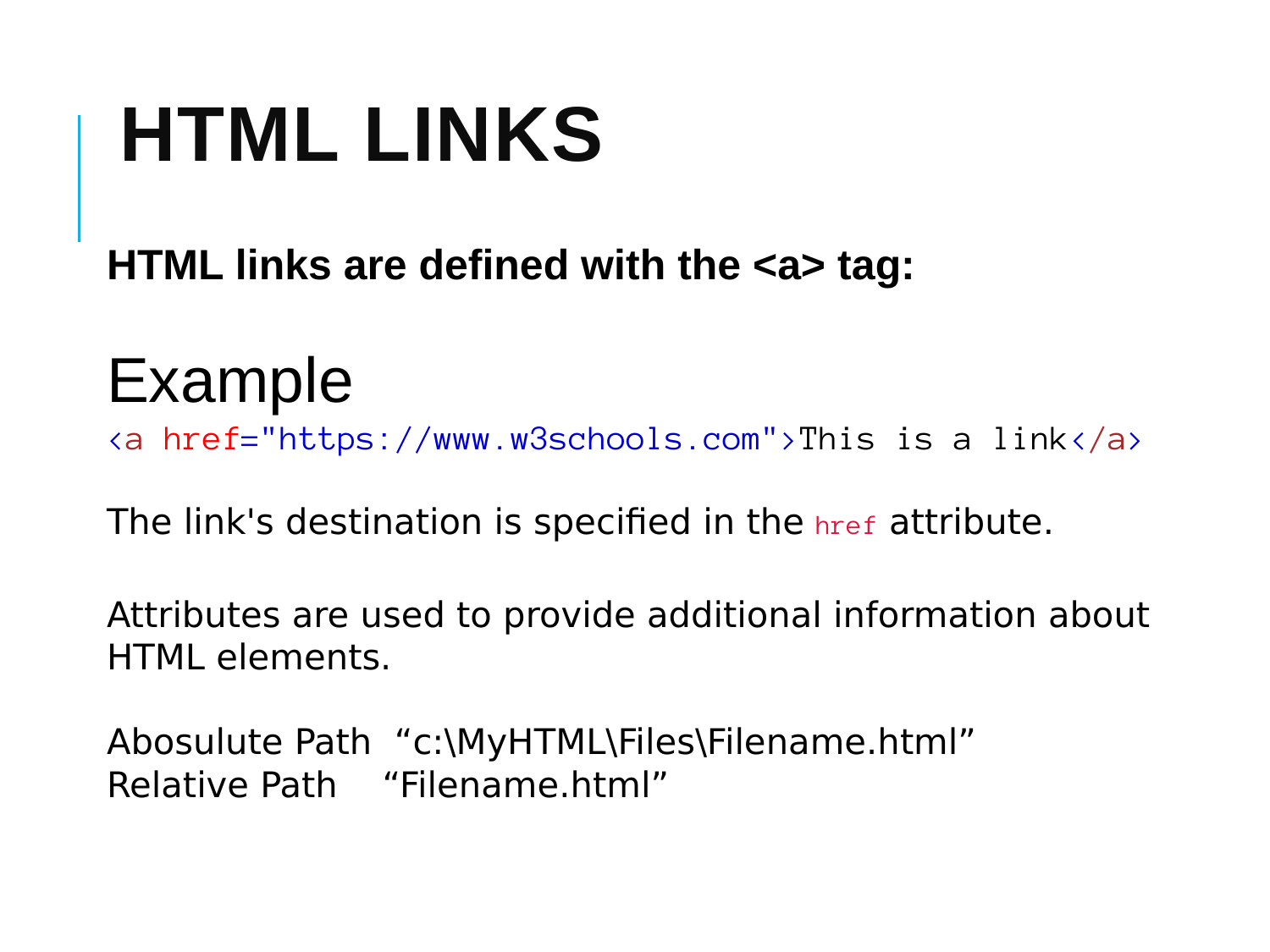

# HTML Links
HTML links are defined with the <a> tag:

Example
<a href="https://www.w3schools.com">This is a link</a>

The link's destination is specified in the href attribute.

Attributes are used to provide additional information about HTML elements.

Abosulute Path  “c:\MyHTML\Files\Filename.html”
Relative Path    “Filename.html”